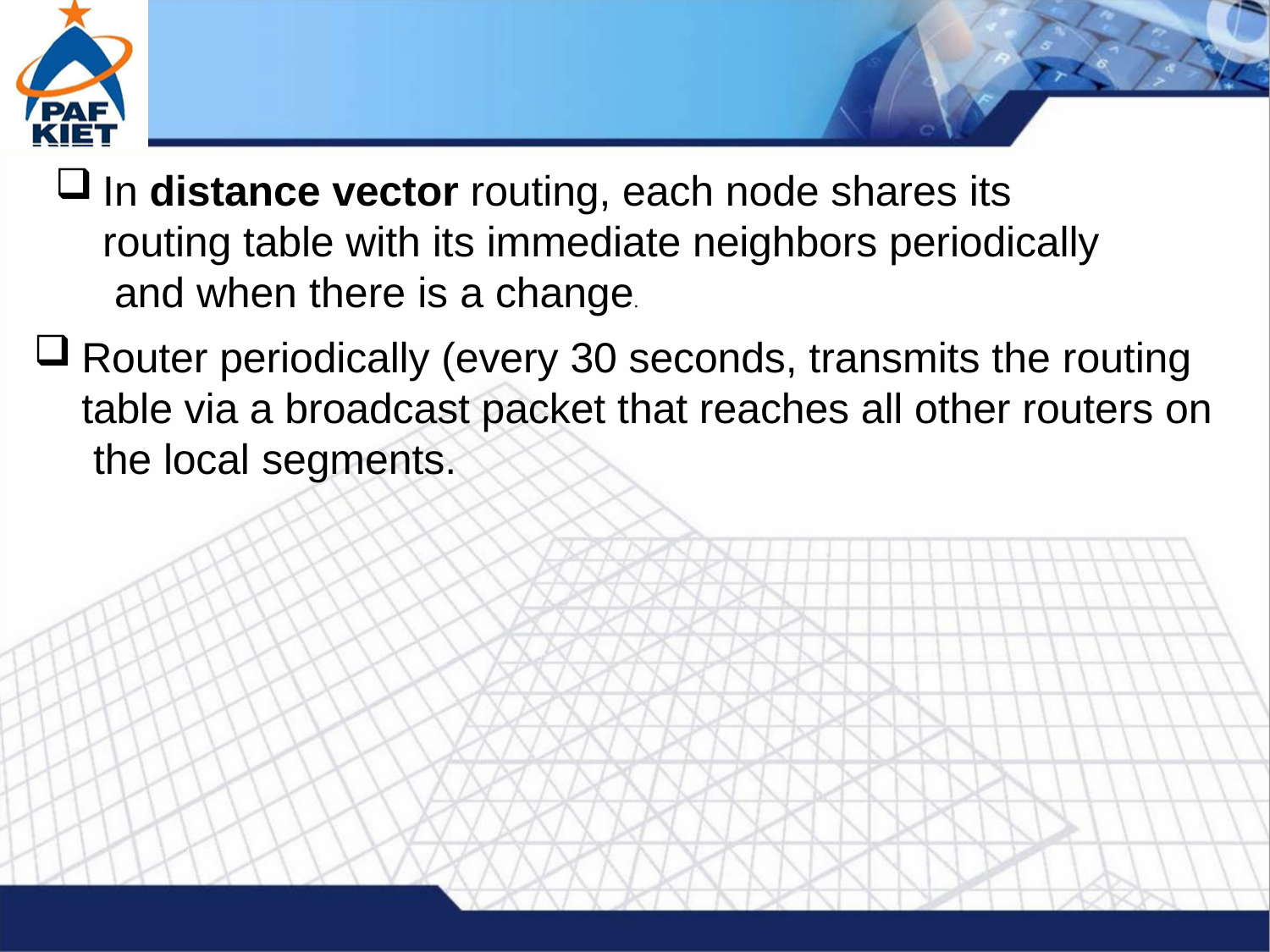

In distance vector routing, each node shares its  routing table with its immediate neighbors periodically  and when there is a change.
Router periodically (every 30 seconds, transmits the routing  table via a broadcast packet that reaches all other routers on  the local segments.